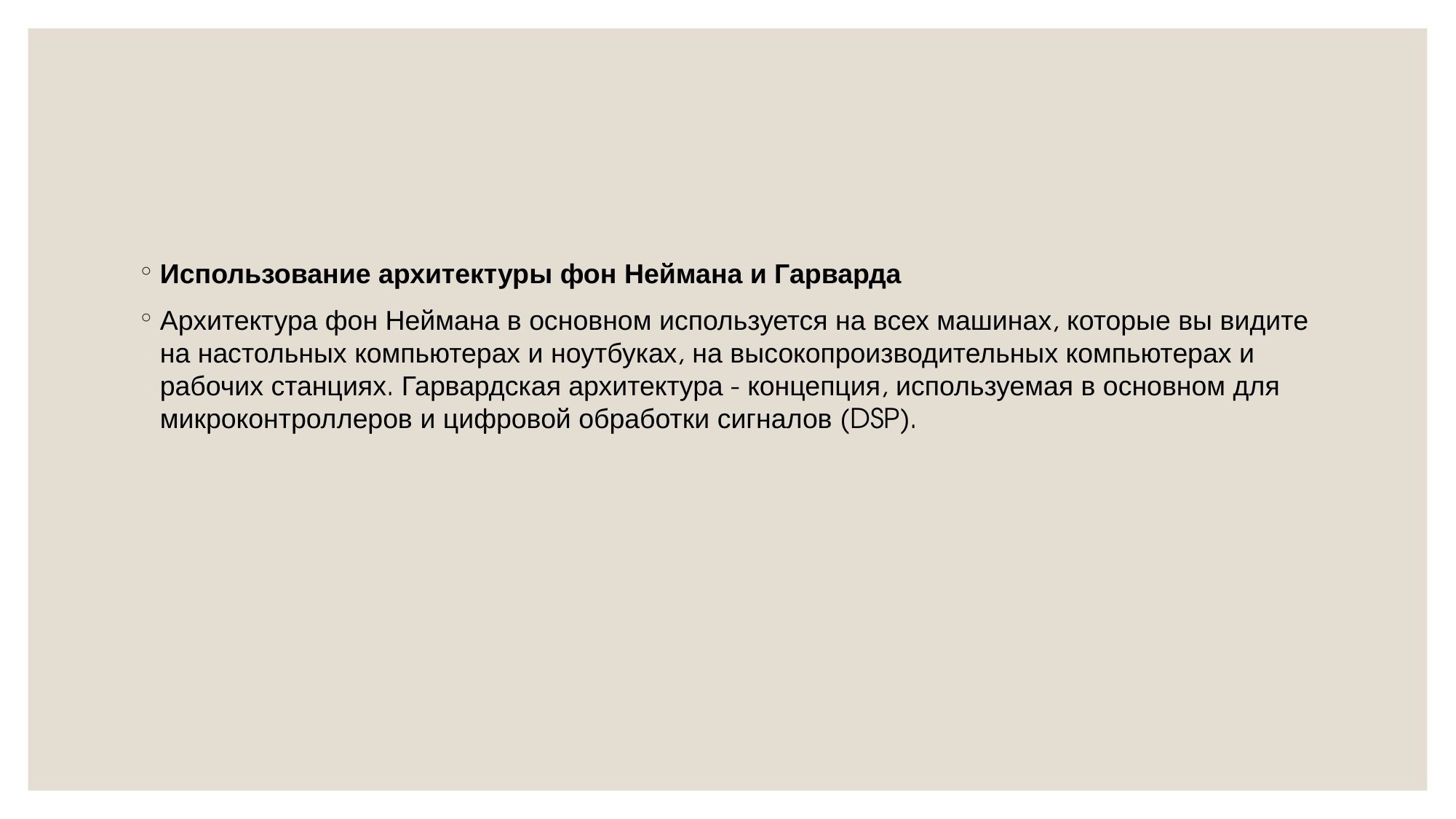

#
Использование архитектуры фон Неймана и Гарварда
Архитектура фон Неймана в основном используется на всех машинах, которые вы видите на настольных компьютерах и ноутбуках, на высокопроизводительных компьютерах и рабочих станциях. Гарвардская архитектура - концепция, используемая в основном для микроконтроллеров и цифровой обработки сигналов (DSP).